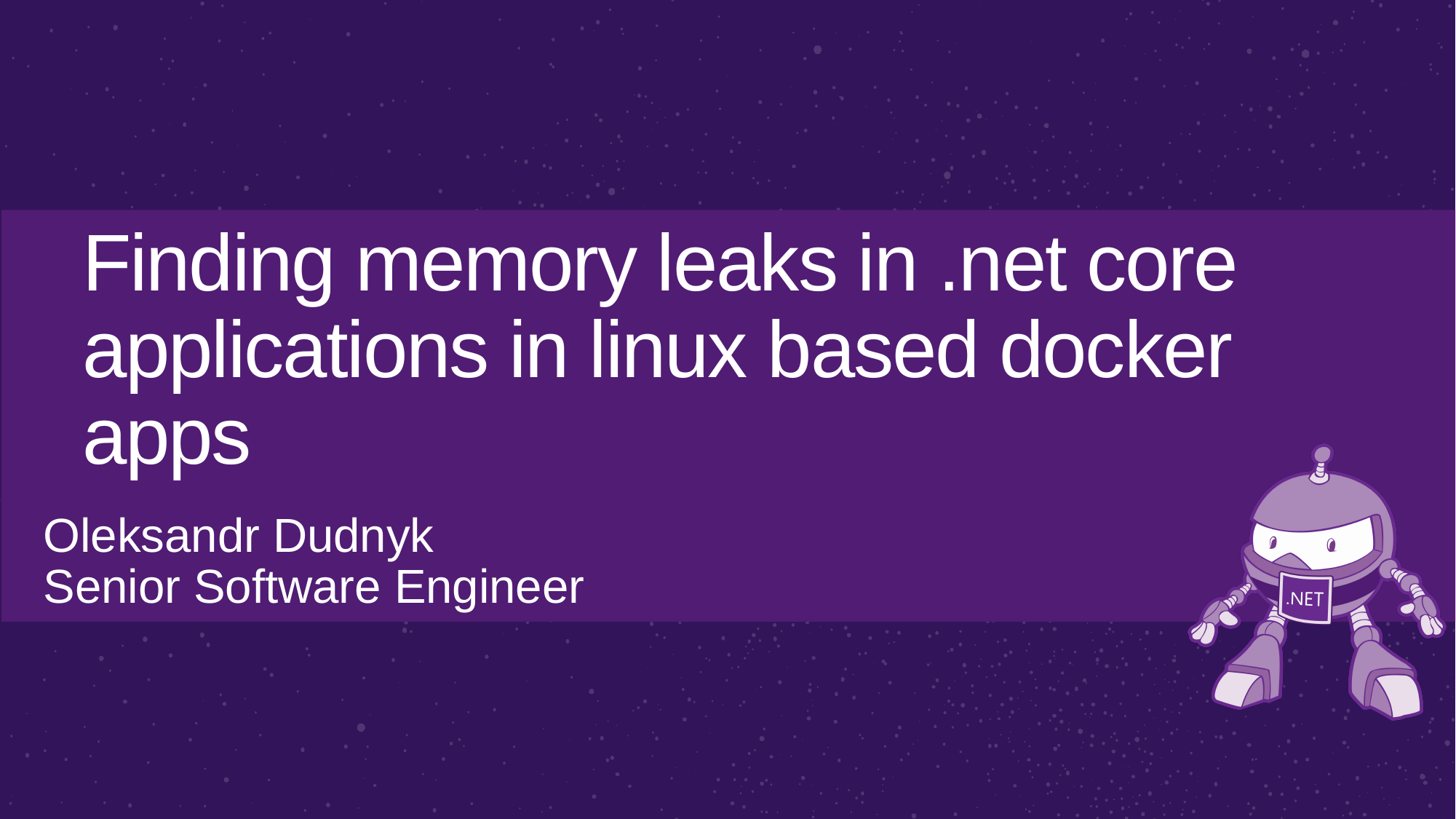

# Finding memory leaks in .net core applications in linux based docker apps
Oleksandr Dudnyk
Senior Software Engineer